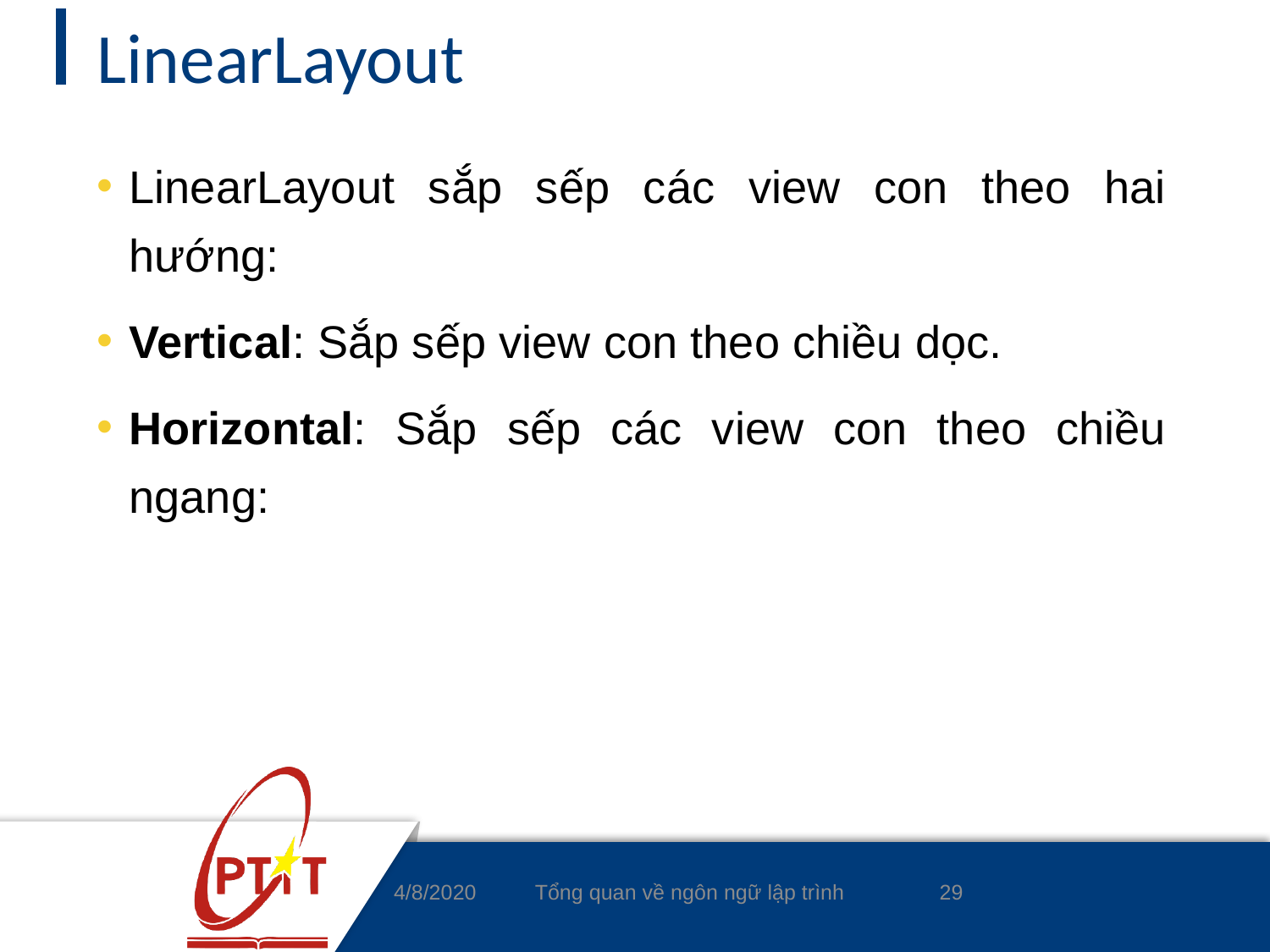

# LinearLayout
LinearLayout sắp sếp các view con theo hai hướng:
Vertical: Sắp sếp view con theo chiều dọc.
Horizontal: Sắp sếp các view con theo chiều ngang:

29
4/8/2020
Tổng quan về ngôn ngữ lập trình